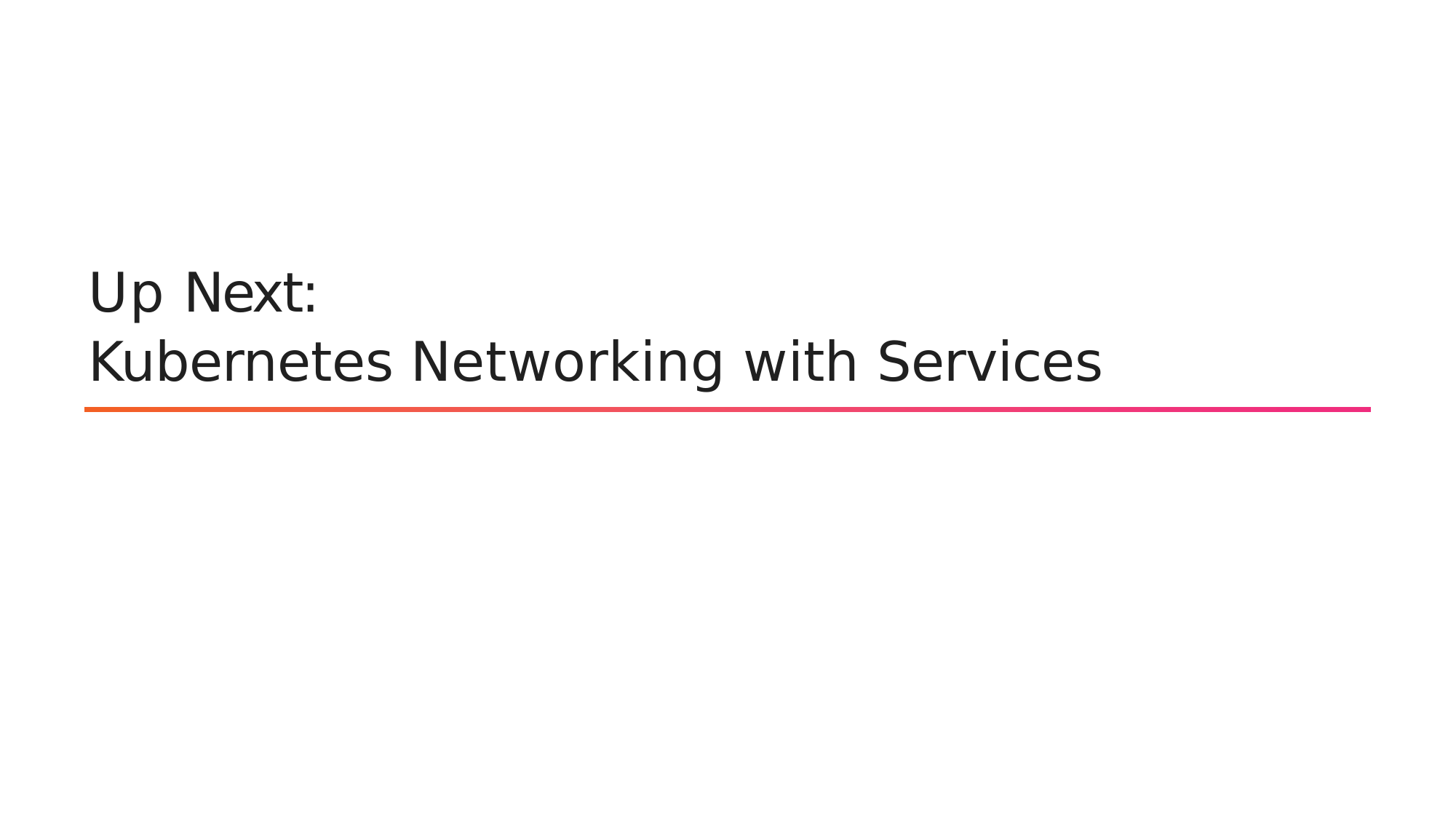

# Up Next:
Kubernetes Networking with Services
29